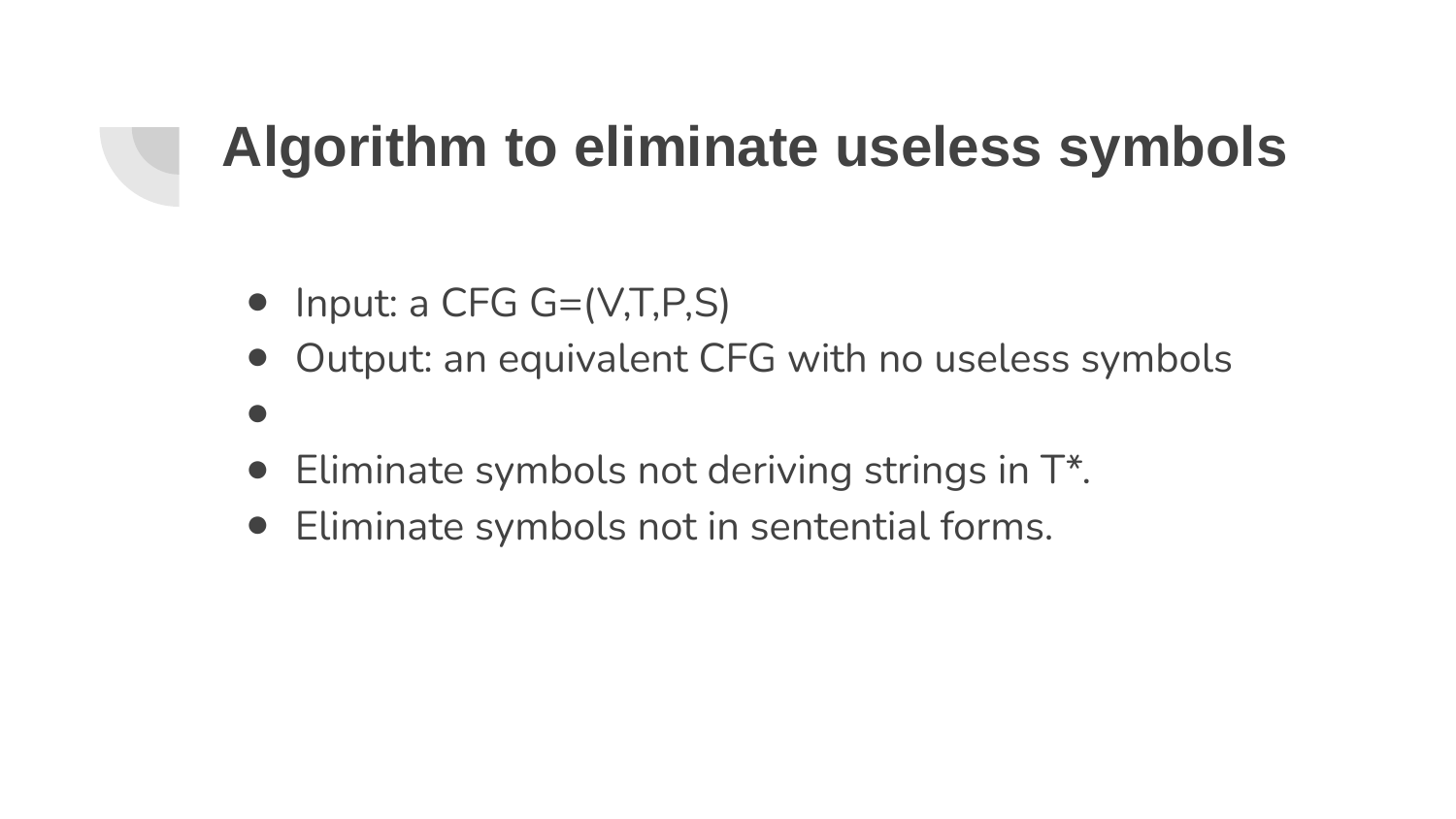

# Algorithm to eliminate useless symbols
Input: a CFG G=(V,T,P,S)
Output: an equivalent CFG with no useless symbols

Eliminate symbols not deriving strings in T*.
Eliminate symbols not in sentential forms.